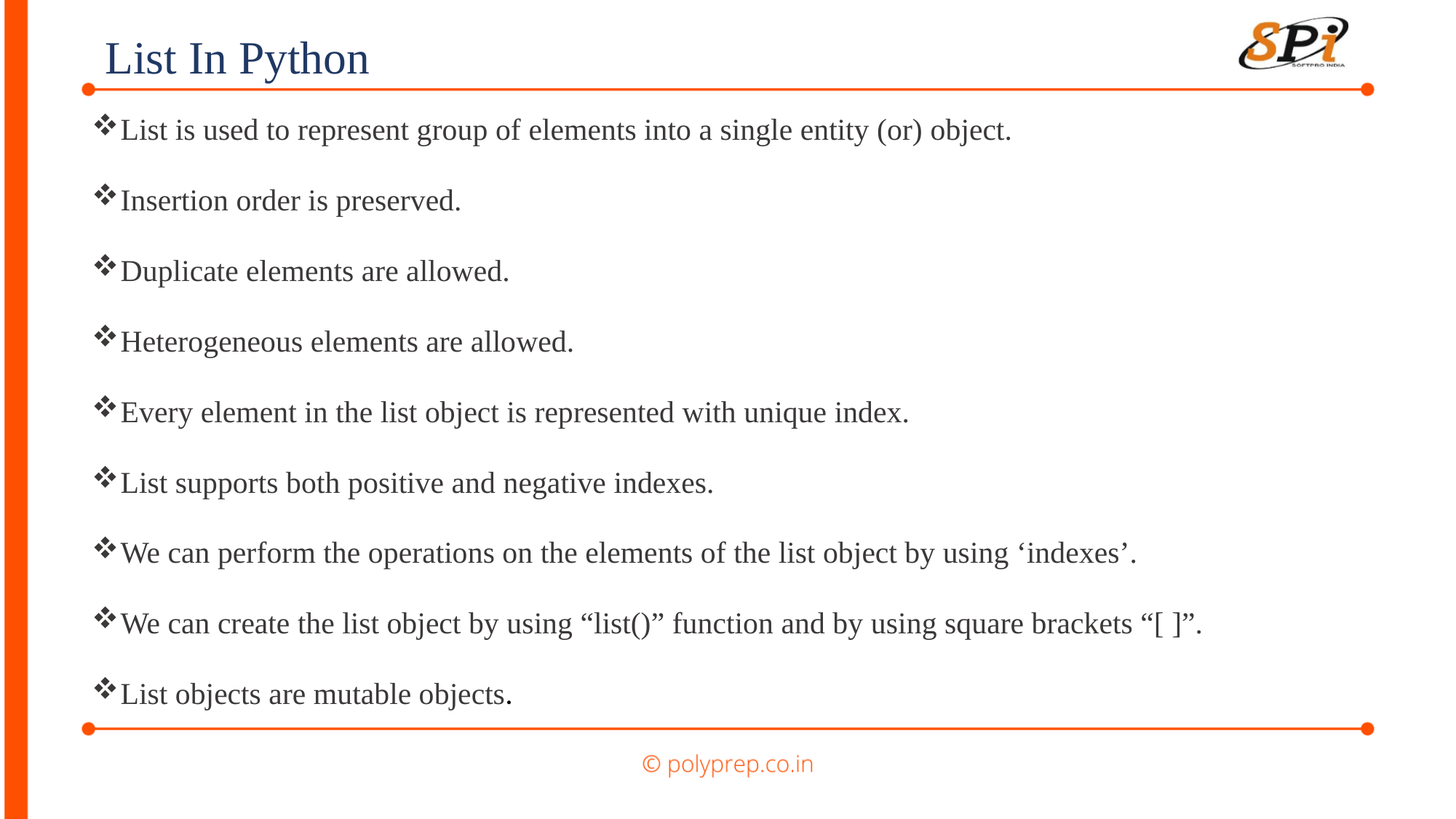

List In Python
List is used to represent group of elements into a single entity (or) object.
Insertion order is preserved.
Duplicate elements are allowed.
Heterogeneous elements are allowed.
Every element in the list object is represented with unique index.
List supports both positive and negative indexes.
We can perform the operations on the elements of the list object by using ‘indexes’.
We can create the list object by using “list()” function and by using square brackets “[ ]”.
List objects are mutable objects.